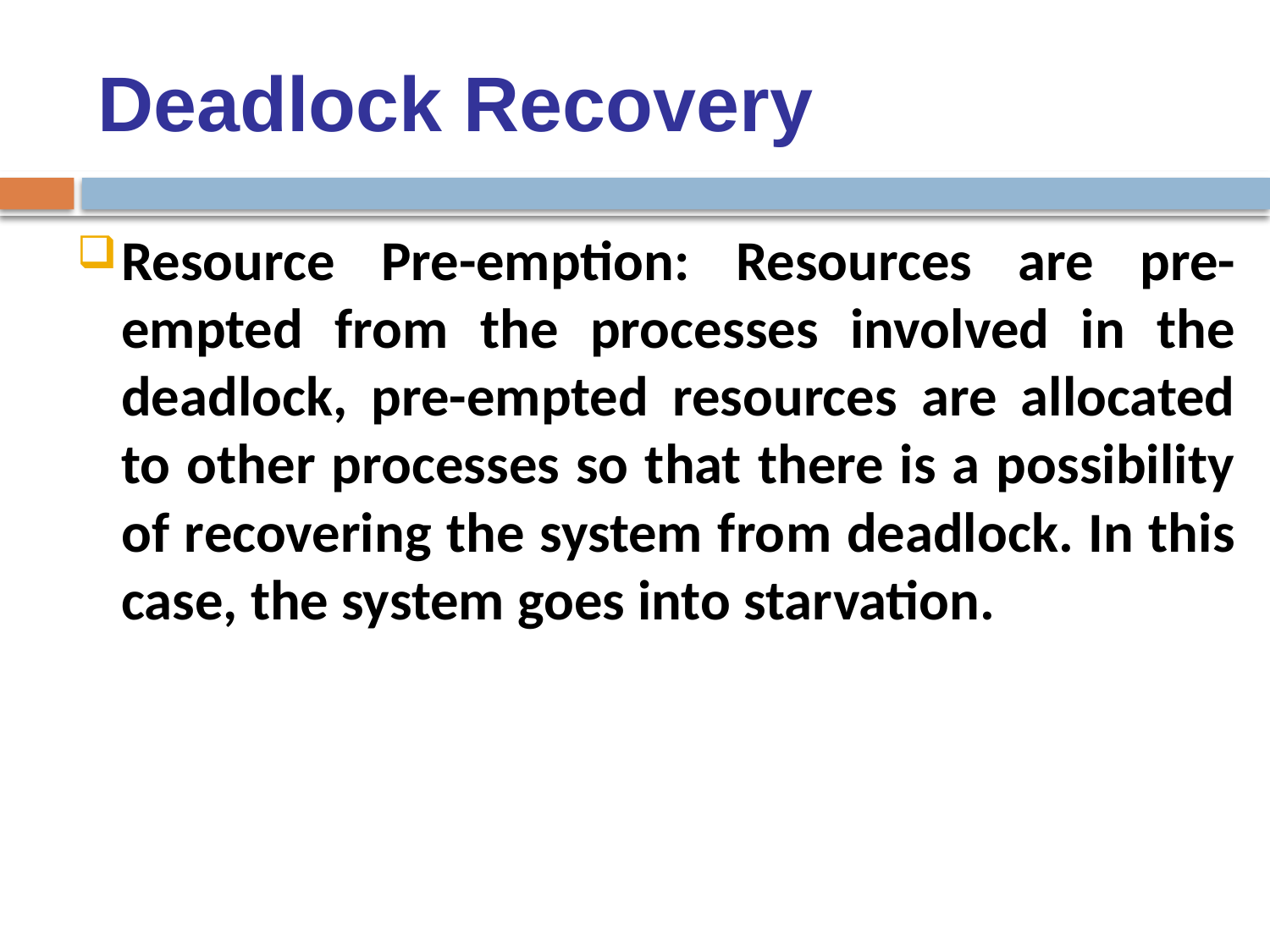

# Deadlock Recovery
Resource Pre-emption: Resources are pre-empted from the processes involved in the deadlock, pre-empted resources are allocated to other processes so that there is a possibility of recovering the system from deadlock. In this case, the system goes into starvation.